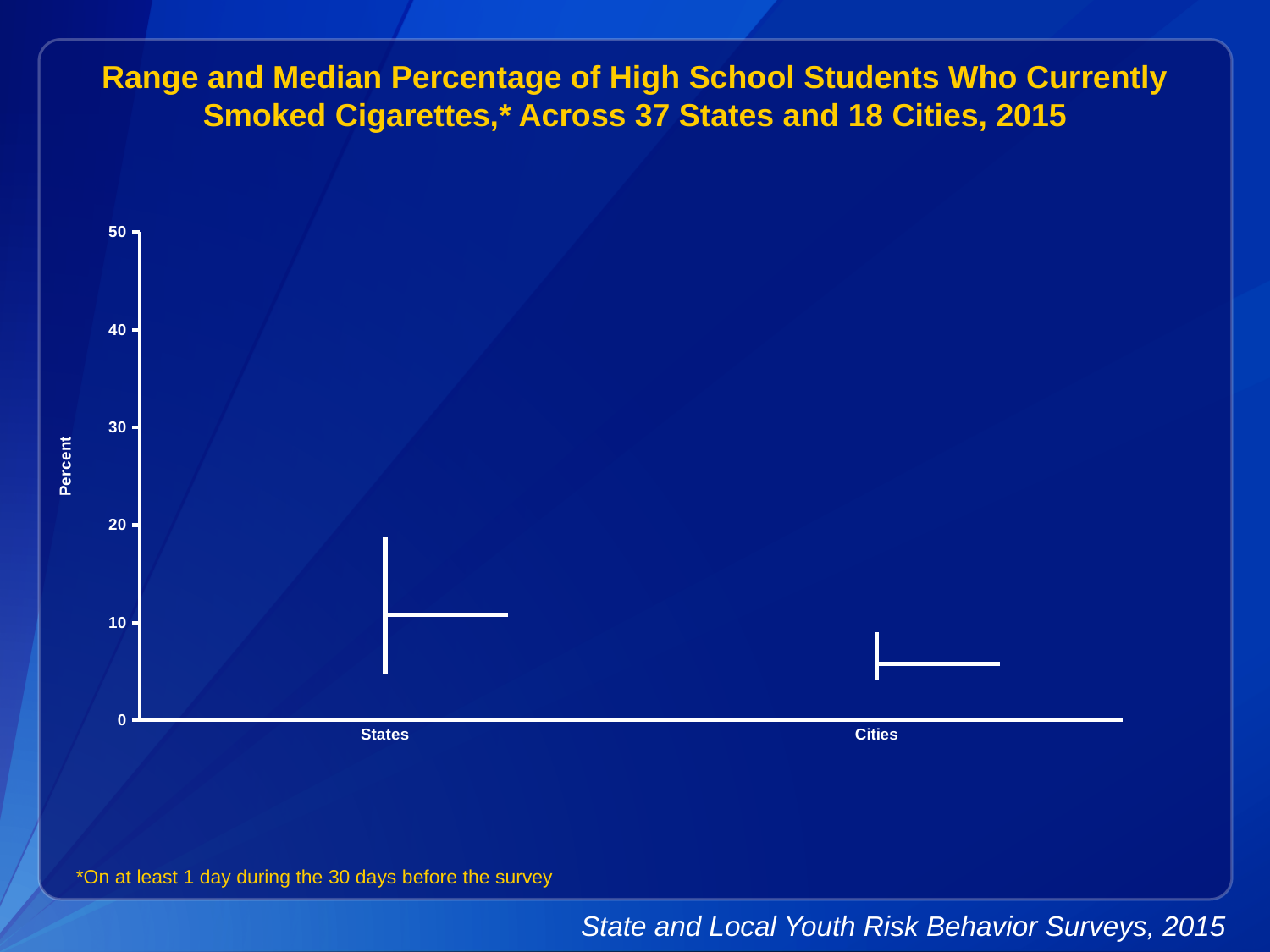

Range and Median Percentage of High School Students Who Currently Smoked Cigarettes,* Across 37 States and 18 Cities, 2015

[unsupported chart]

*On at least 1 day during the 30 days before the survey
State and Local Youth Risk Behavior Surveys, 2015